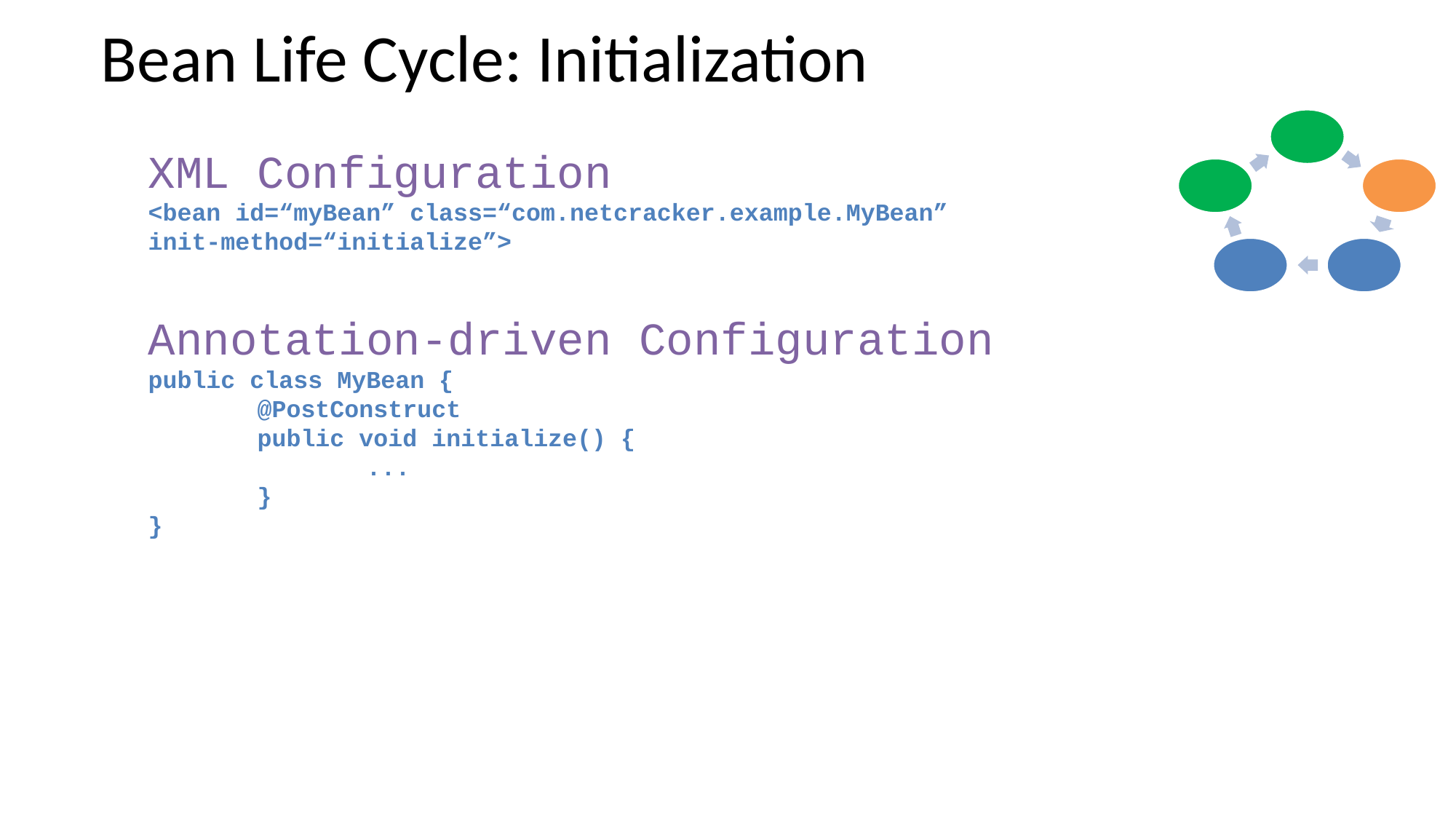

# Bean Life Cycle: Initialization

XML Configuration
<bean id=“myBean” class=“com.netcracker.example.MyBean”
init-method=“initialize”>

Annotation-driven Configuration
public class MyBean {
	@PostConstruct
	public void initialize() {
		...
	}
}